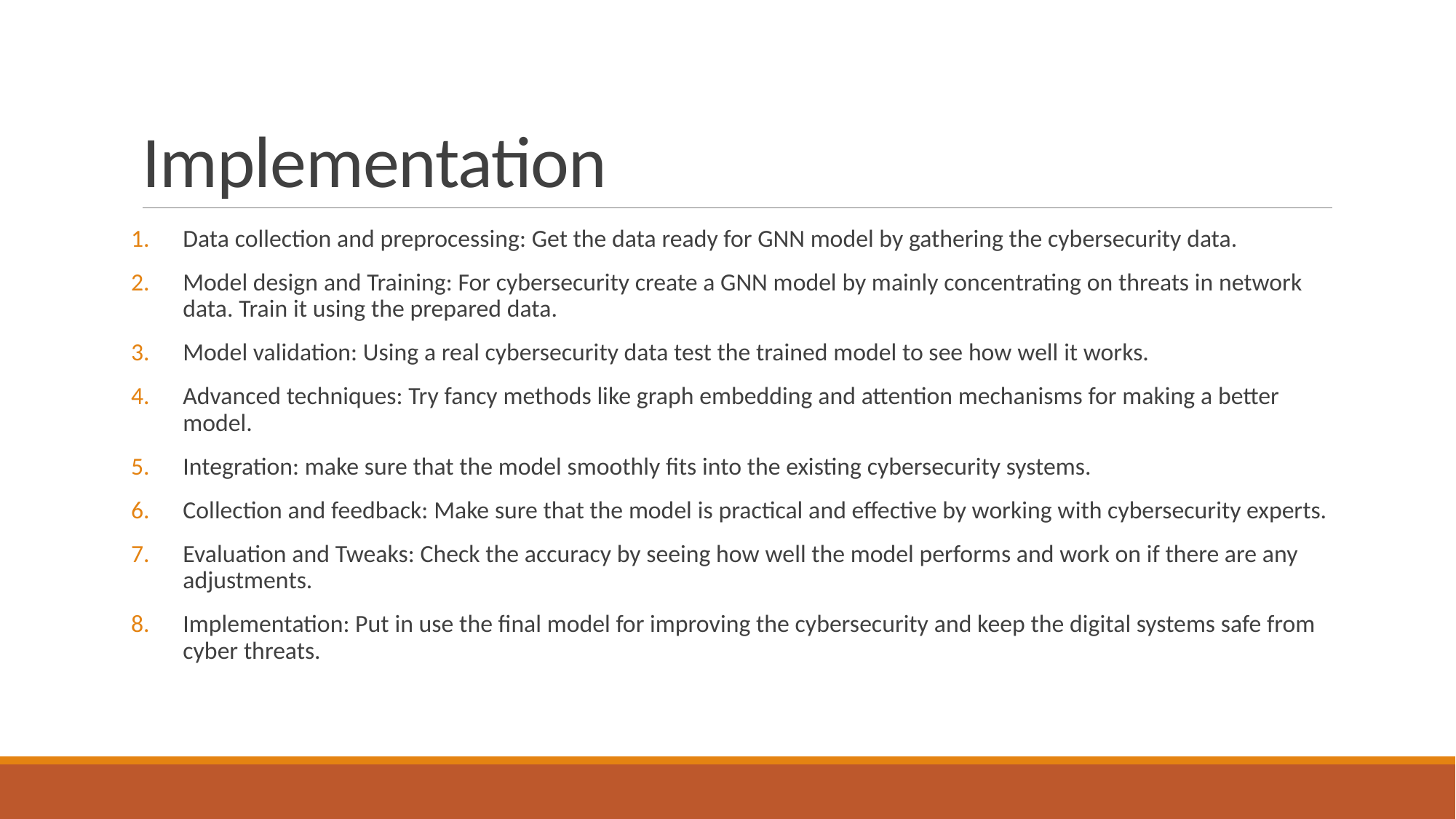

# Implementation
Data collection and preprocessing: Get the data ready for GNN model by gathering the cybersecurity data.
Model design and Training: For cybersecurity create a GNN model by mainly concentrating on threats in network data. Train it using the prepared data.
Model validation: Using a real cybersecurity data test the trained model to see how well it works.
Advanced techniques: Try fancy methods like graph embedding and attention mechanisms for making a better model.
Integration: make sure that the model smoothly fits into the existing cybersecurity systems.
Collection and feedback: Make sure that the model is practical and effective by working with cybersecurity experts.
Evaluation and Tweaks: Check the accuracy by seeing how well the model performs and work on if there are any adjustments.
Implementation: Put in use the final model for improving the cybersecurity and keep the digital systems safe from cyber threats.